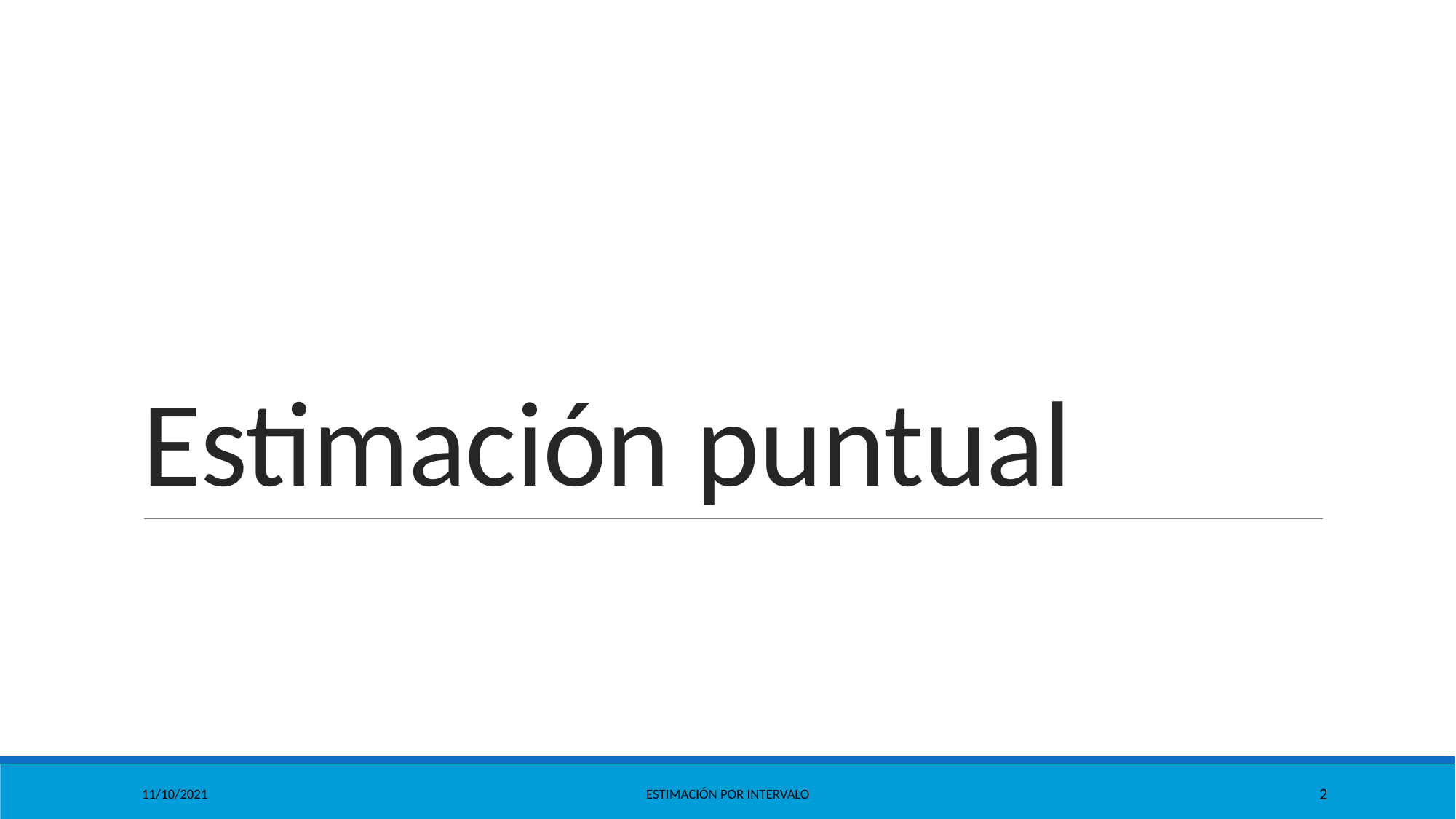

# Estimación puntual

11/10/2021
Estimación por Intervalo
2